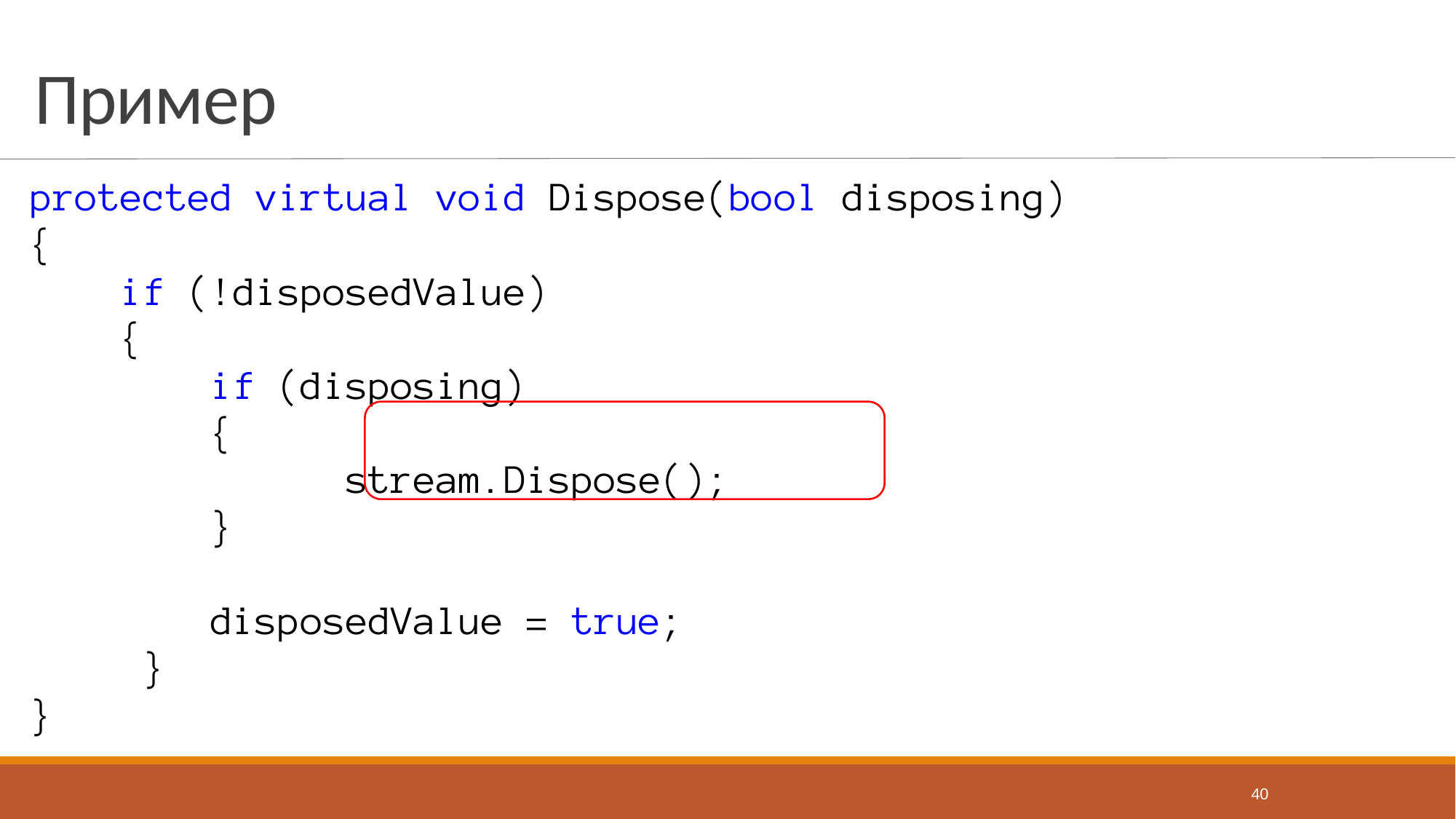

# Пример
protected virtual void Dispose(bool disposing)
{
    if (!disposedValue)
    {
        if (disposing)
        {
              stream.Dispose();
        }

        disposedValue = true;
     }
}

40